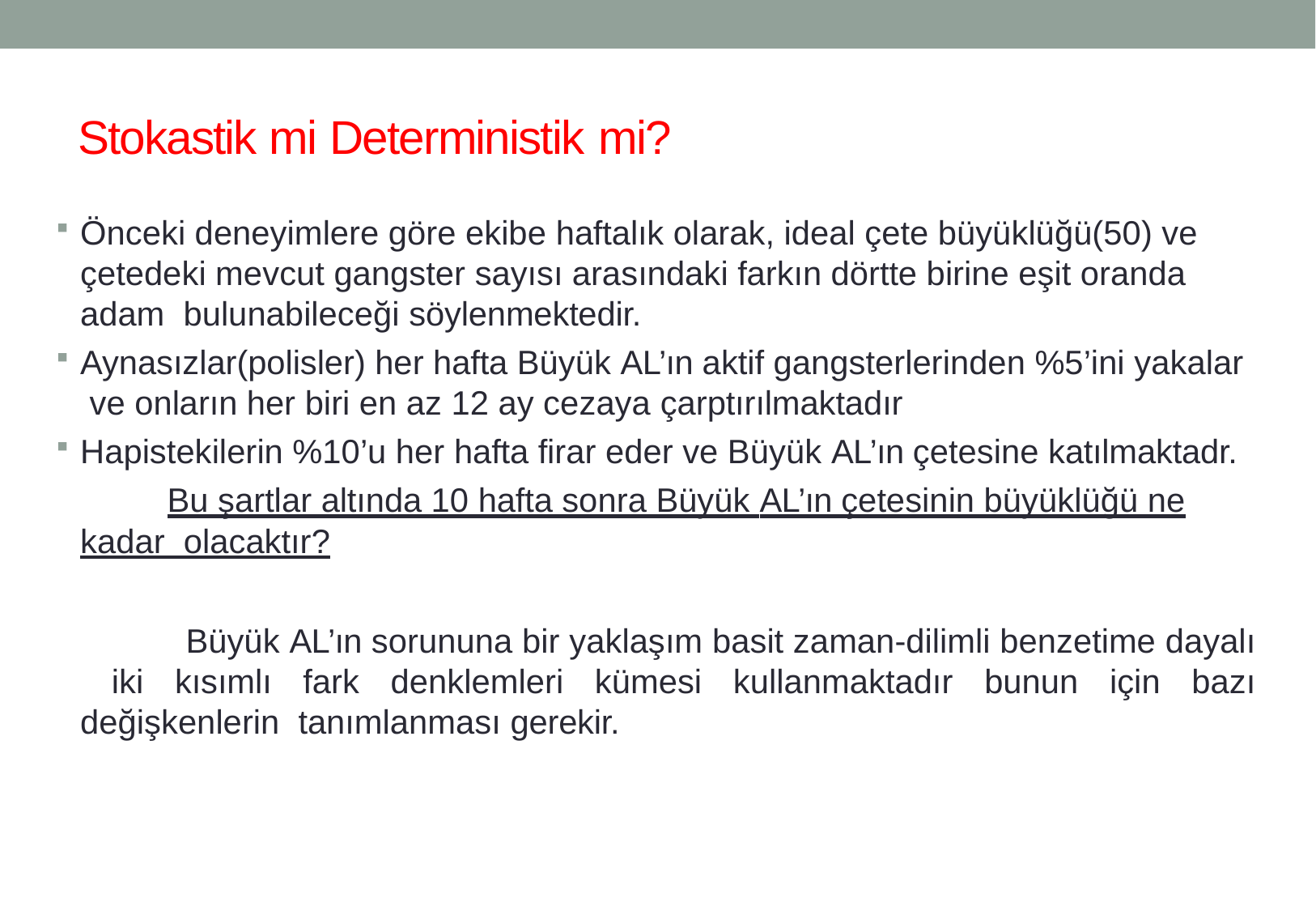

# Stokastik mi Deterministik mi?
Önceki deneyimlere göre ekibe haftalık olarak, ideal çete büyüklüğü(50) ve  çetedeki mevcut gangster sayısı arasındaki farkın dörtte birine eşit oranda adam  bulunabileceği söylenmektedir.
Aynasızlar(polisler) her hafta Büyük AL’ın aktif gangsterlerinden %5’ini yakalar  ve onların her biri en az 12 ay cezaya çarptırılmaktadır
Hapistekilerin %10’u her hafta firar eder ve Büyük AL’ın çetesine katılmaktadr.
Bu şartlar altında 10 hafta sonra Büyük AL’ın çetesinin büyüklüğü ne kadar  olacaktır?

Büyük AL’ın sorununa bir yaklaşım basit zaman-dilimli benzetime dayalı  iki kısımlı fark denklemleri kümesi kullanmaktadır bunun için bazı değişkenlerin  tanımlanması gerekir.